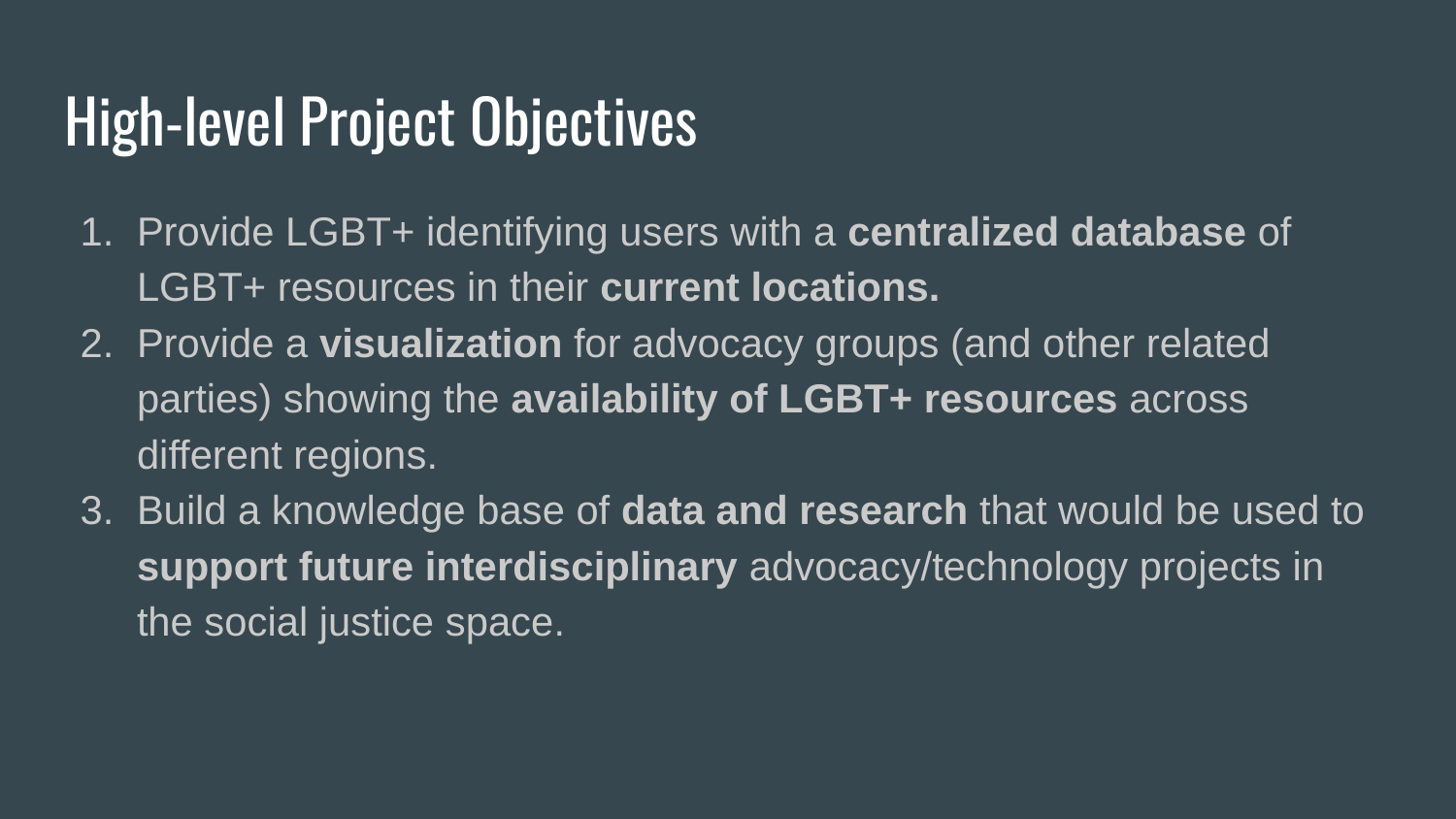

# High-level Project Objectives
Provide LGBT+ identifying users with a centralized database of LGBT+ resources in their current locations.
Provide a visualization for advocacy groups (and other related parties) showing the availability of LGBT+ resources across different regions.
Build a knowledge base of data and research that would be used to support future interdisciplinary advocacy/technology projects in the social justice space.